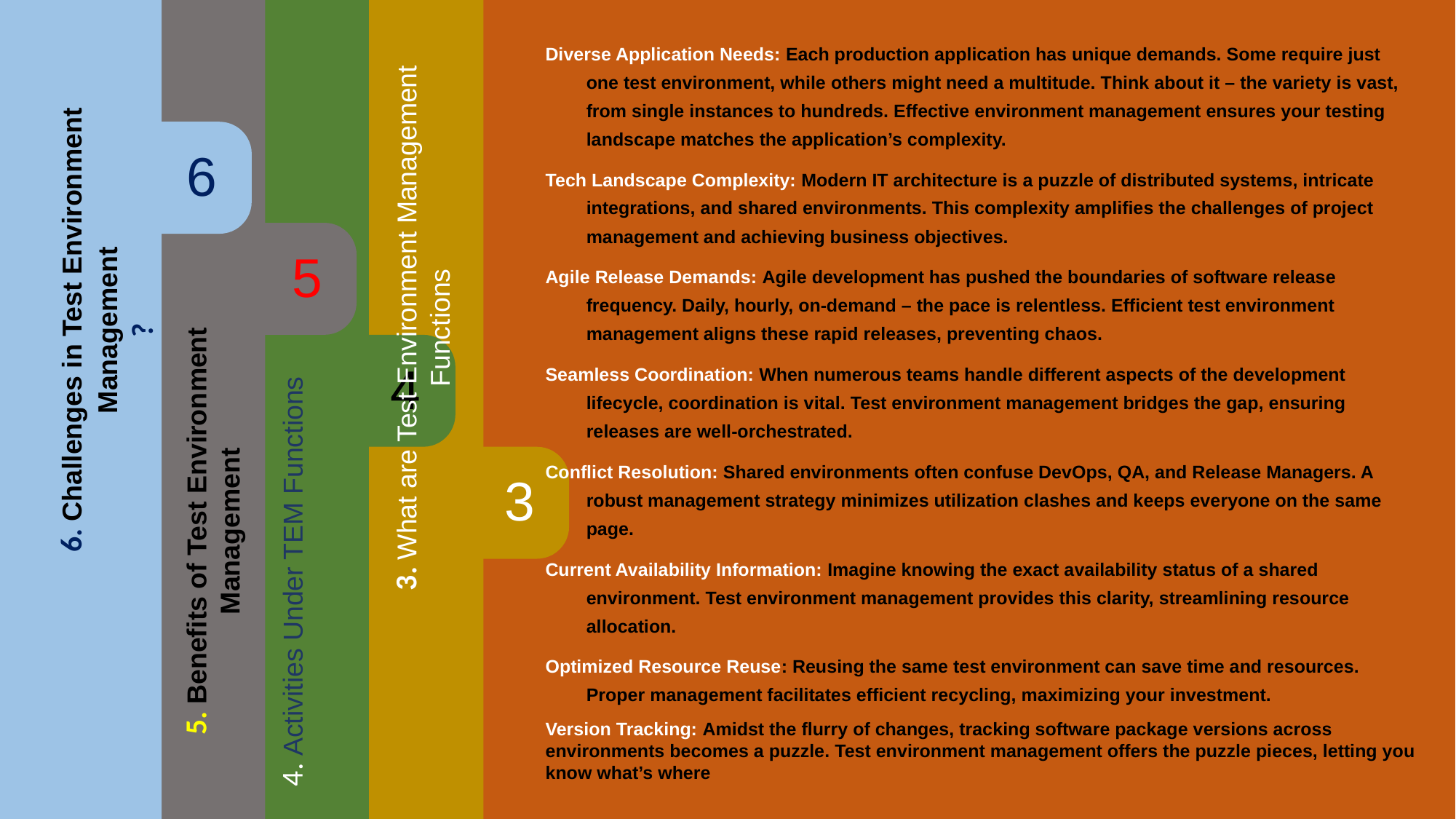

6

5

4

1

3

2
3. What are Test Environment Management Functions
6. Challenges in Test Environment Management
?
Diverse Application Needs: Each production application has unique demands. Some require just one test environment, while others might need a multitude. Think about it – the variety is vast, from single instances to hundreds. Effective environment management ensures your testing landscape matches the application’s complexity.
Tech Landscape Complexity: Modern IT architecture is a puzzle of distributed systems, intricate integrations, and shared environments. This complexity amplifies the challenges of project management and achieving business objectives.
Agile Release Demands: Agile development has pushed the boundaries of software release frequency. Daily, hourly, on-demand – the pace is relentless. Efficient test environment management aligns these rapid releases, preventing chaos.
Seamless Coordination: When numerous teams handle different aspects of the development lifecycle, coordination is vital. Test environment management bridges the gap, ensuring releases are well-orchestrated.
Conflict Resolution: Shared environments often confuse DevOps, QA, and Release Managers. A robust management strategy minimizes utilization clashes and keeps everyone on the same page.
Current Availability Information: Imagine knowing the exact availability status of a shared environment. Test environment management provides this clarity, streamlining resource allocation.
Optimized Resource Reuse: Reusing the same test environment can save time and resources. Proper management facilitates efficient recycling, maximizing your investment.
Version Tracking: Amidst the flurry of changes, tracking software package versions across environments becomes a puzzle. Test environment management offers the puzzle pieces, letting you know what’s where
5. Benefits of Test Environment Management

4. Activities Under TEM Functions